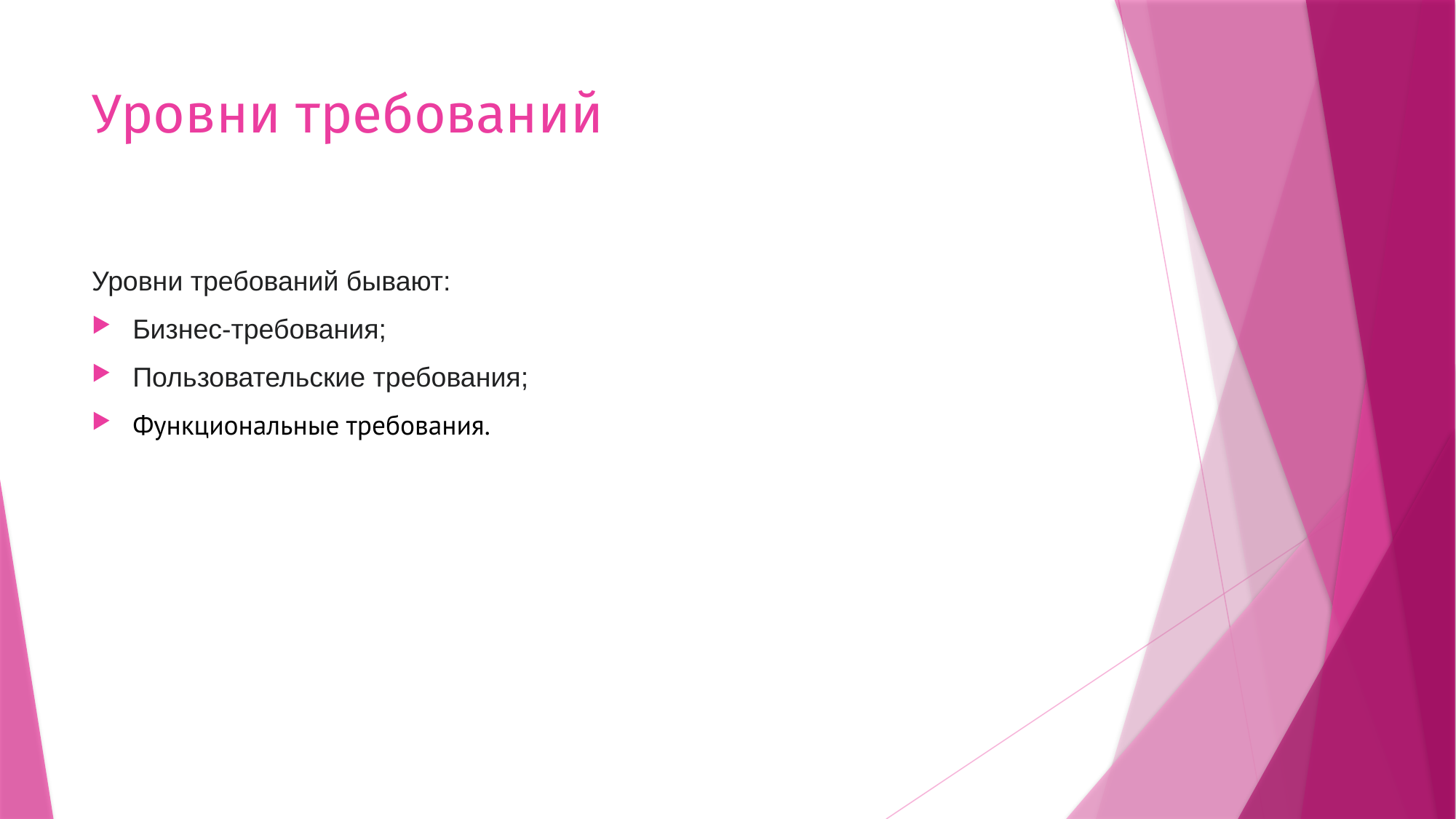

# Уровни требований
Уровни требований бывают:
Бизнес-требования;
Пользовательские требования;
Функциональные требования.